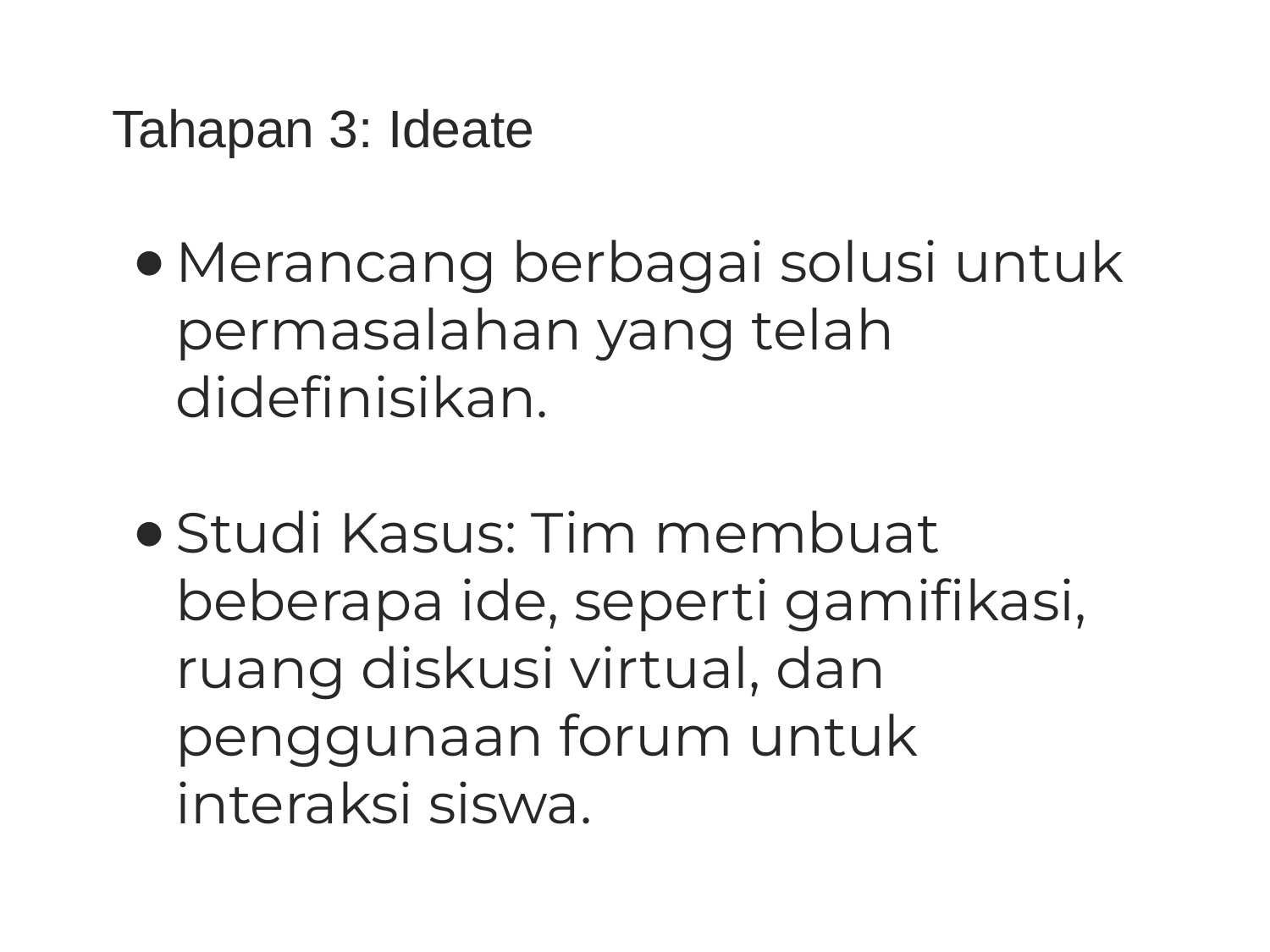

# Tahapan 3: Ideate
Merancang berbagai solusi untuk permasalahan yang telah didefinisikan.

Studi Kasus: Tim membuat beberapa ide, seperti gamifikasi, ruang diskusi virtual, dan penggunaan forum untuk interaksi siswa.